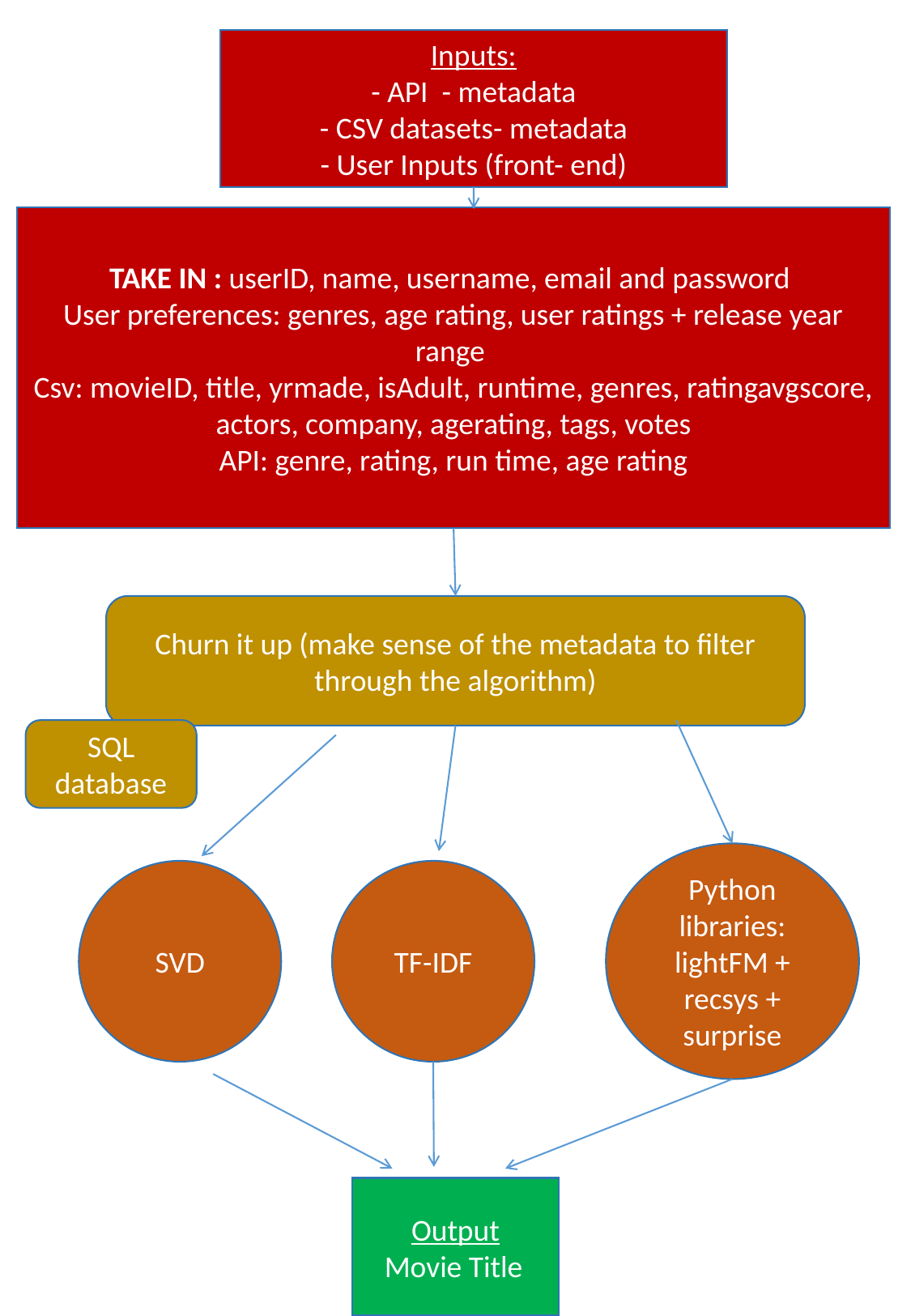

Inputs:
- API  - metadata
- CSV datasets- metadata
- User Inputs (front- end)
TAKE IN : userID, name, username, email and password
User preferences: genres, age rating, user ratings + release year range
Csv: movieID, title, yrmade, isAdult, runtime, genres, ratingavgscore, actors, company, agerating, tags, votes
API: genre, rating, run time, age rating
Churn it up (make sense of the metadata to filter through the algorithm)
SQL database
Python libraries: lightFM + recsys + surprise
SVD
TF-IDF
Output
Movie Title